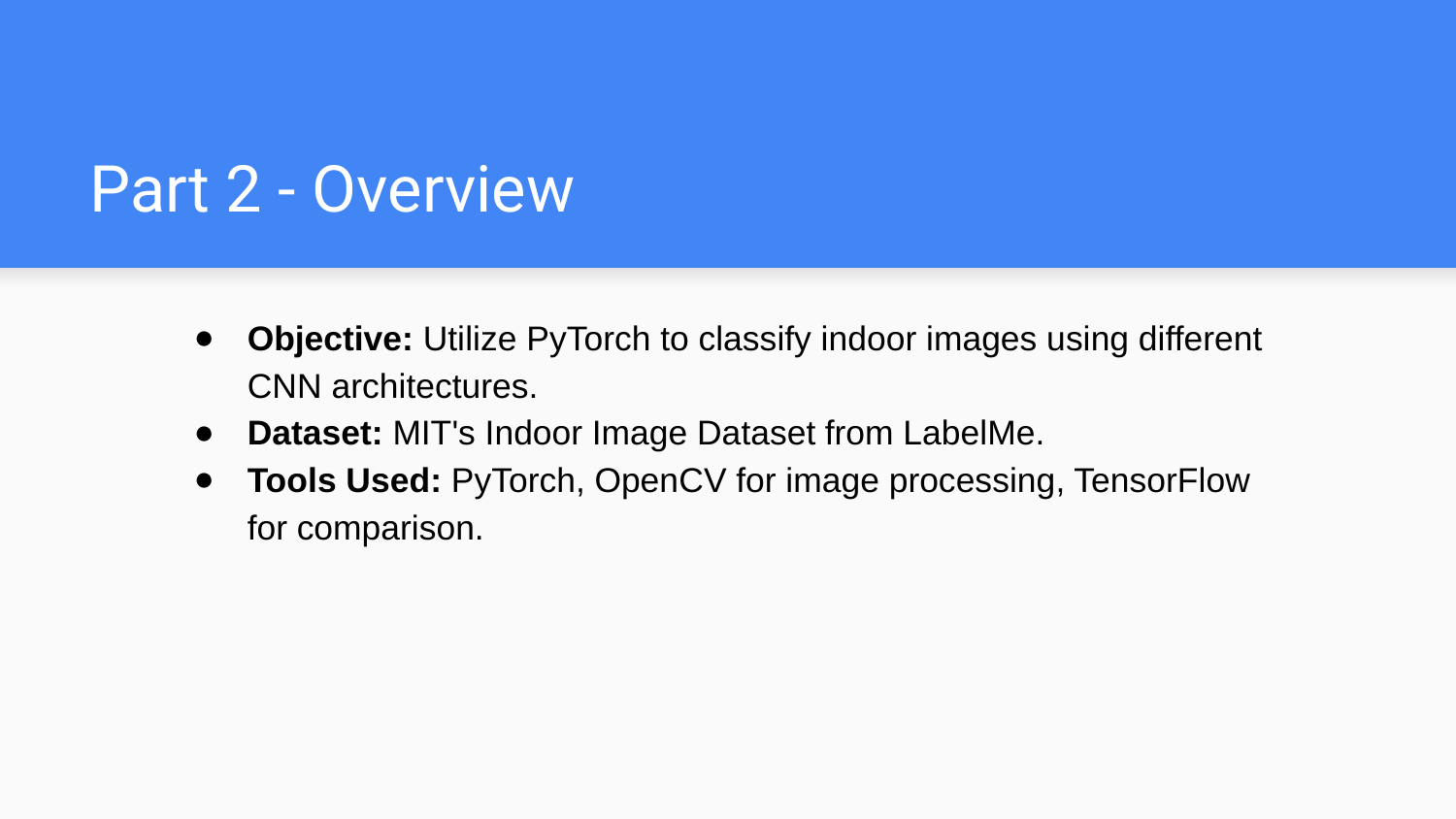

# Part 2 - Overview
Objective: Utilize PyTorch to classify indoor images using different CNN architectures.
Dataset: MIT's Indoor Image Dataset from LabelMe.
Tools Used: PyTorch, OpenCV for image processing, TensorFlow for comparison.